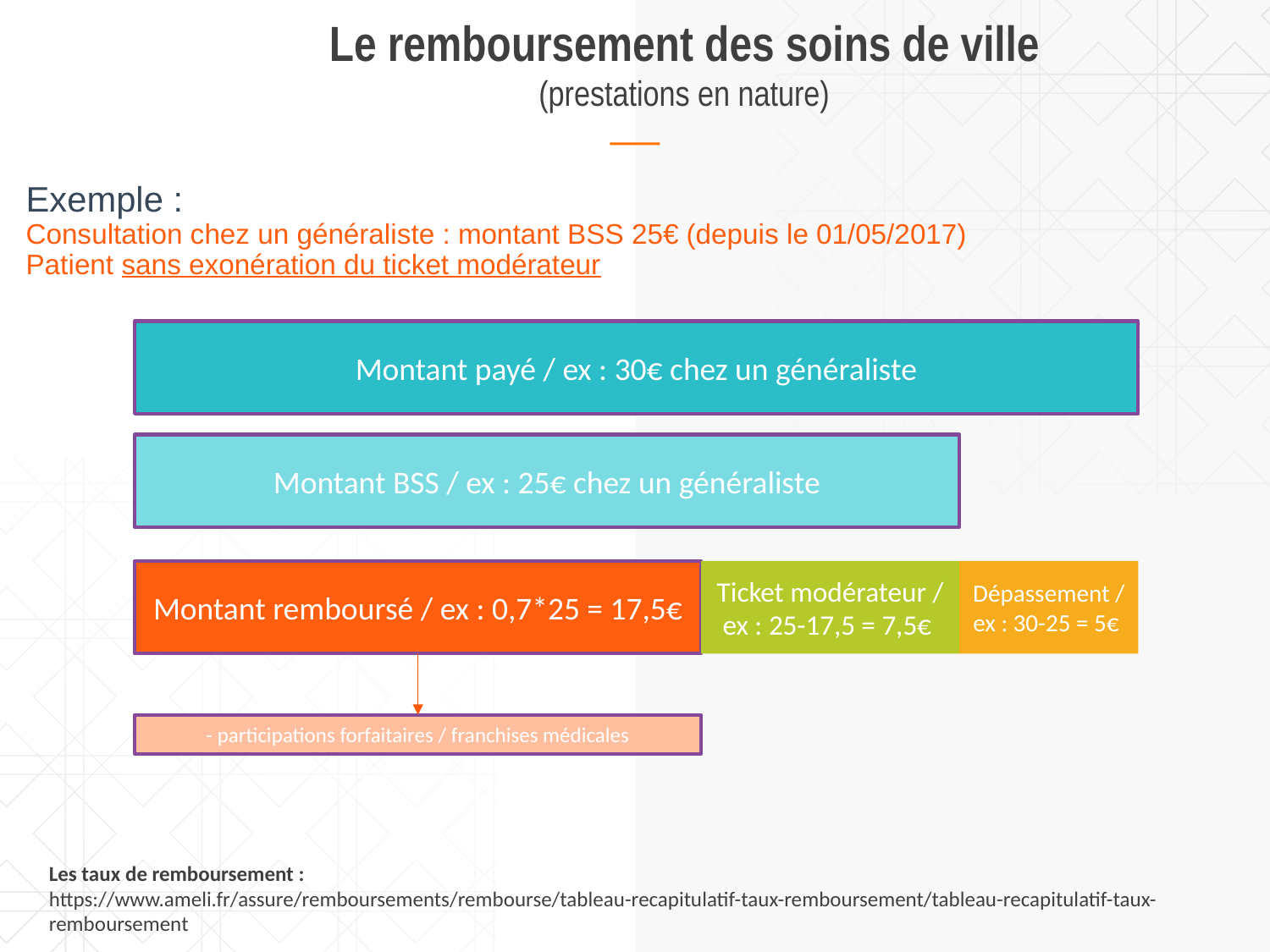

Le remboursement des soins de ville
(prestations en nature)
Exemple :
Consultation chez un généraliste : montant BSS 25€ (depuis le 01/05/2017)
Patient sans exonération du ticket modérateur
Montant payé / ex : 30€ chez un généraliste
Montant BSS / ex : 25€ chez un généraliste
Montant remboursé / ex : 0,7*25 = 17,5€
Ticket modérateur / ex : 25-17,5 = 7,5€
Dépassement / ex : 30-25 = 5€
- participations forfaitaires / franchises médicales
Les taux de remboursement :
https://www.ameli.fr/assure/remboursements/rembourse/tableau-recapitulatif-taux-remboursement/tableau-recapitulatif-taux-remboursement